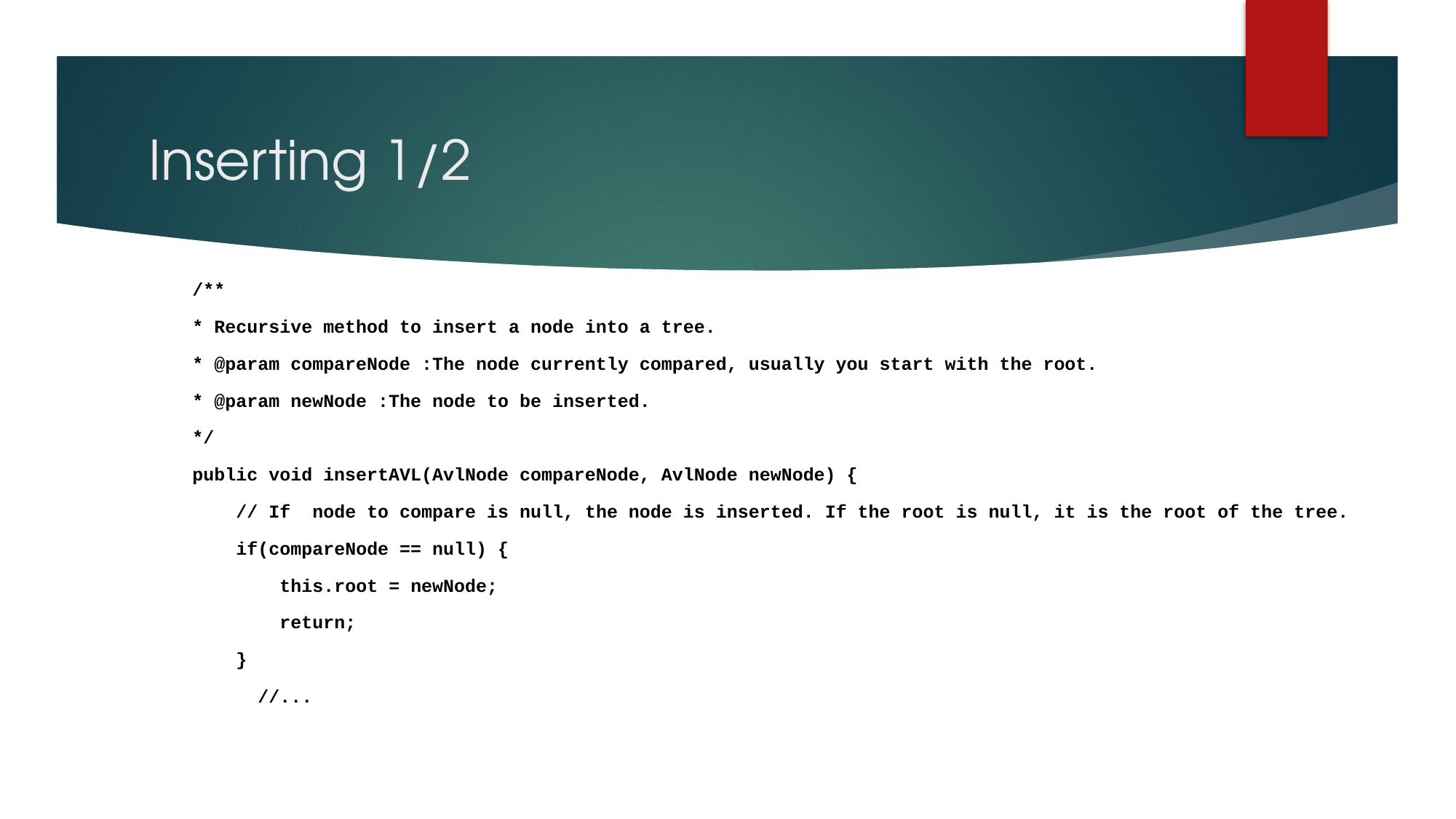

# Inserting 1/2
    /**
    * Recursive method to insert a node into a tree.
    * @param compareNode :The node currently compared, usually you start with the root.
    * @param newNode :The node to be inserted.
    */
    public void insertAVL(AvlNode compareNode, AvlNode newNode) {
        // If  node to compare is null, the node is inserted. If the root is null, it is the root of the tree.
        if(compareNode == null) {
            this.root = newNode;
            return;
        }
	//...